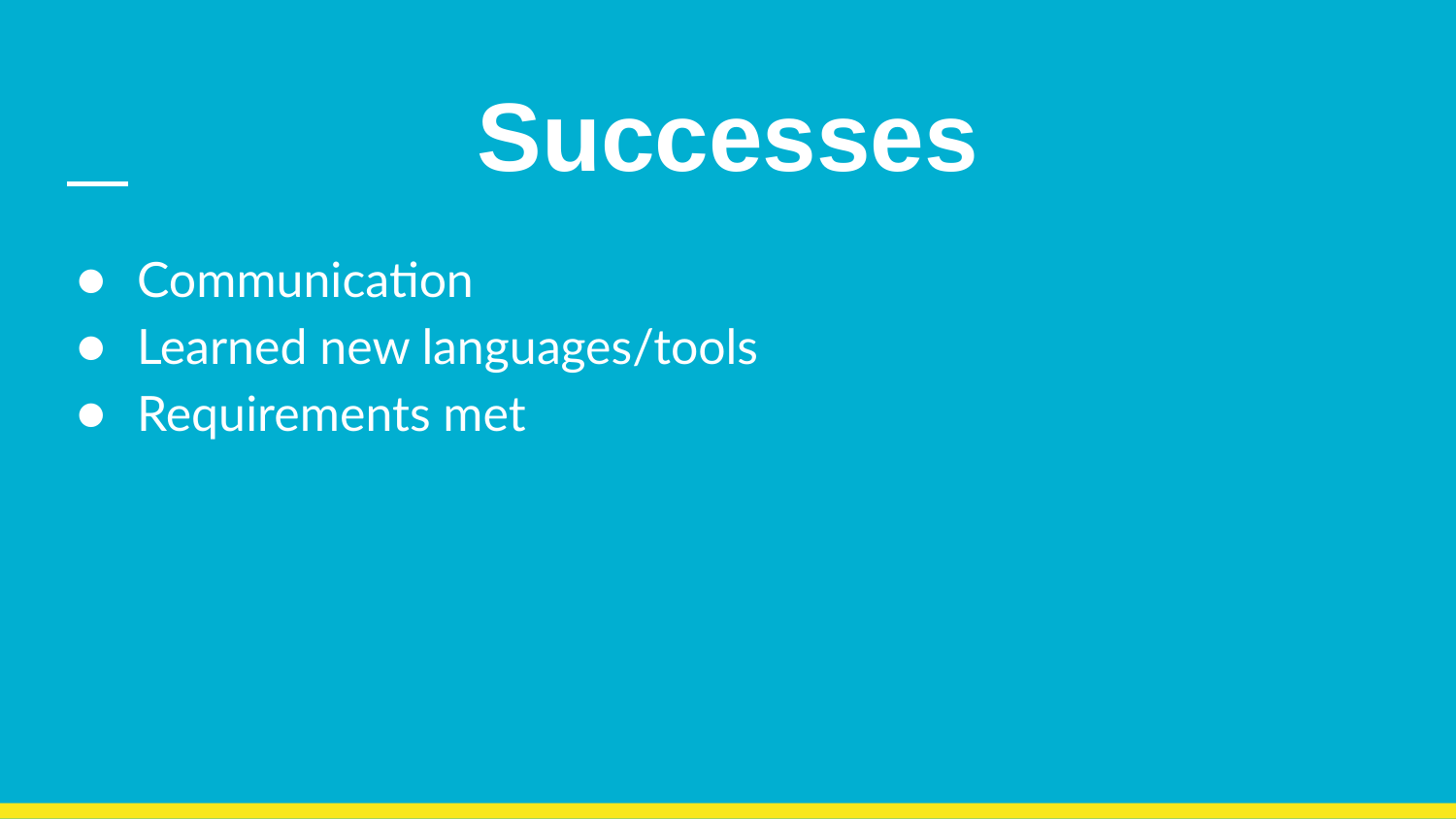

# Successes
Communication
Learned new languages/tools
Requirements met